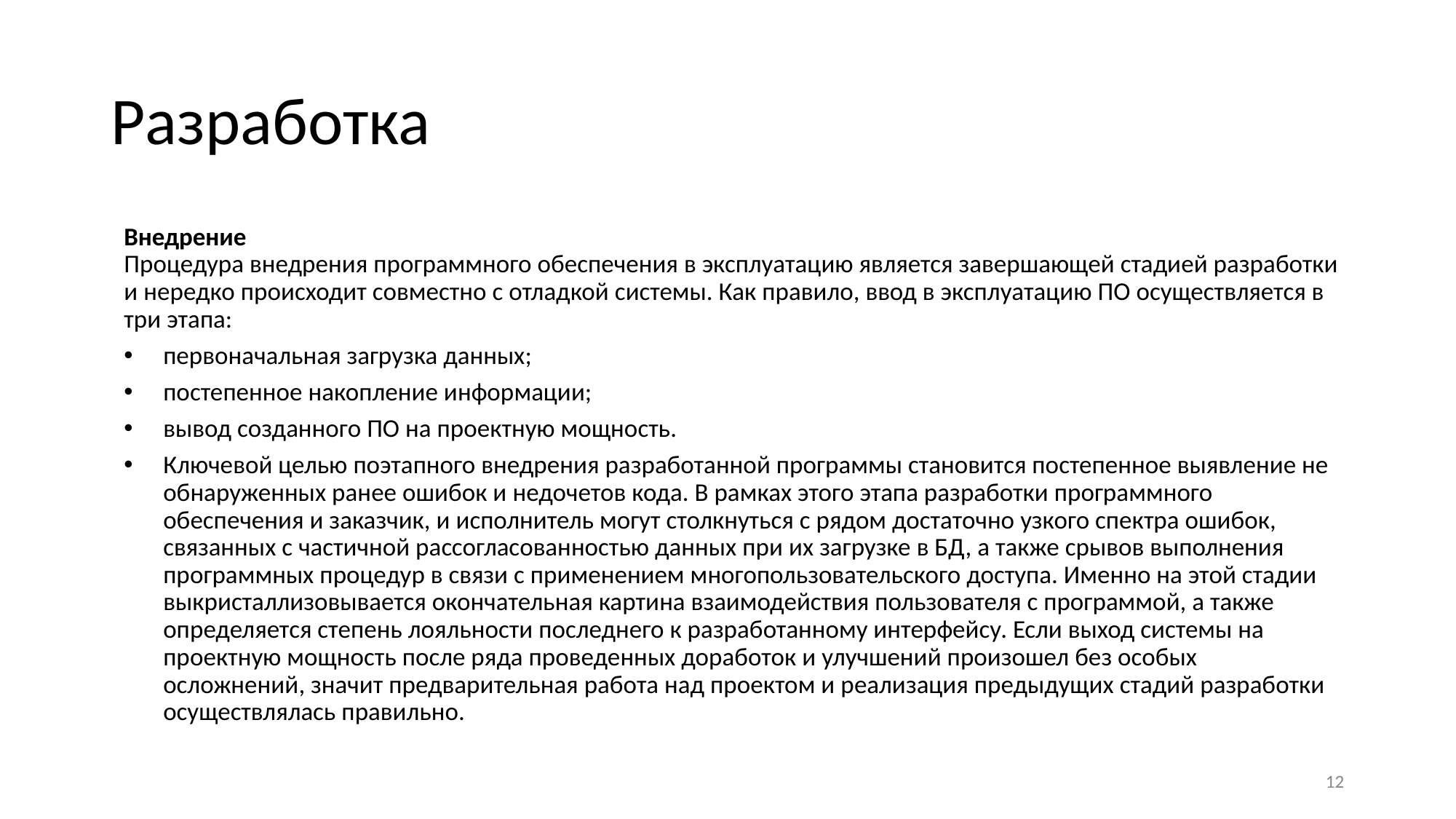

# Разработка
Внедрение
Процедура внедрения программного обеспечения в эксплуатацию является завершающей стадией разработки и нередко происходит совместно с отладкой системы. Как правило, ввод в эксплуатацию ПО осуществляется в три этапа:
первоначальная загрузка данных;
постепенное накопление информации;
вывод созданного ПО на проектную мощность.
Ключевой целью поэтапного внедрения разработанной программы становится постепенное выявление не обнаруженных ранее ошибок и недочетов кода. В рамках этого этапа разработки программного обеспечения и заказчик, и исполнитель могут столкнуться с рядом достаточно узкого спектра ошибок, связанных с частичной рассогласованностью данных при их загрузке в БД, а также срывов выполнения программных процедур в связи с применением многопользовательского доступа. Именно на этой стадии выкристаллизовывается окончательная картина взаимодействия пользователя с программой, а также определяется степень лояльности последнего к разработанному интерфейсу. Если выход системы на проектную мощность после ряда проведенных доработок и улучшений произошел без особых осложнений, значит предварительная работа над проектом и реализация предыдущих стадий разработки осуществлялась правильно.

12